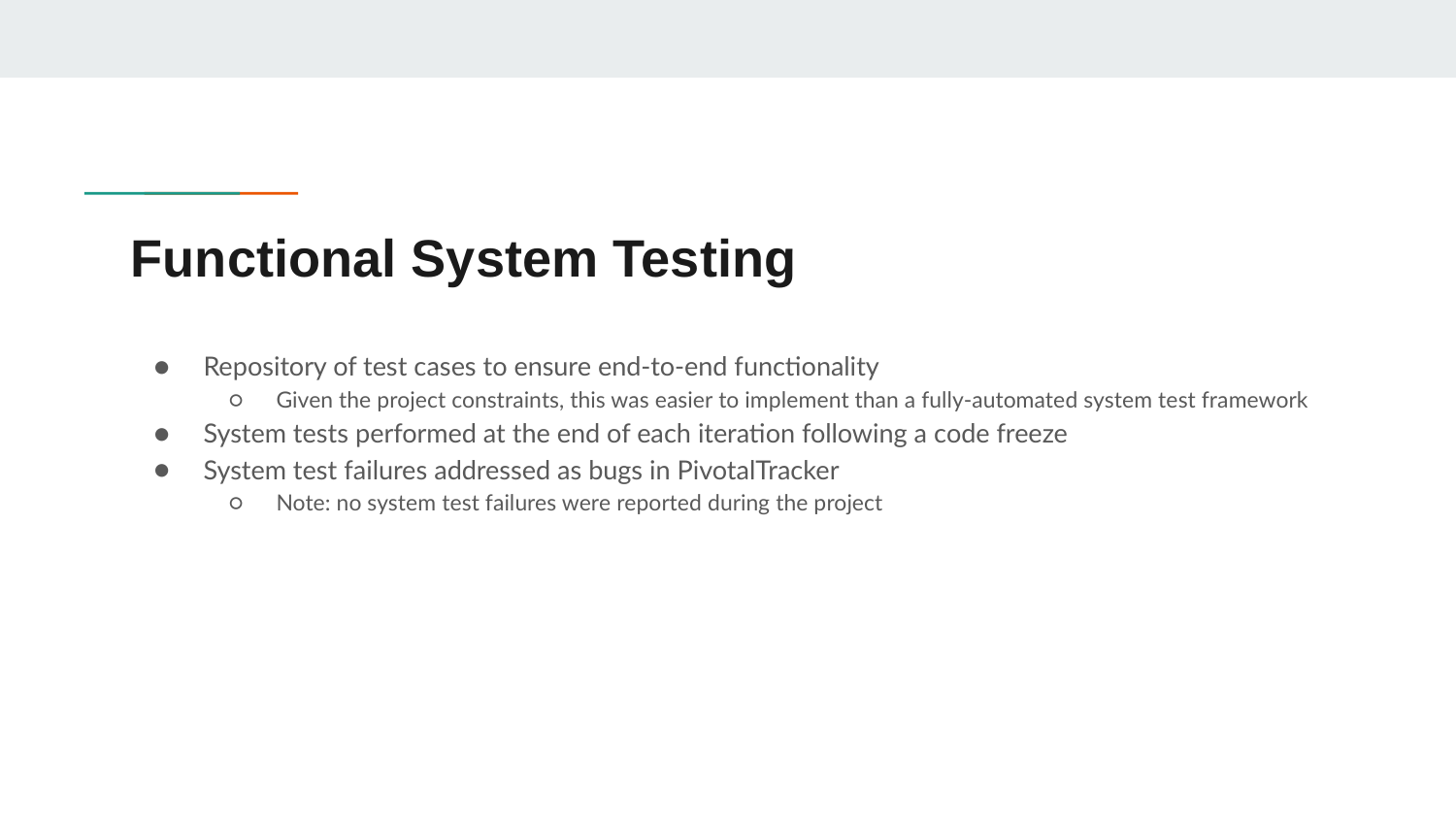

# Functional System Testing
Repository of test cases to ensure end-to-end functionality
Given the project constraints, this was easier to implement than a fully-automated system test framework
System tests performed at the end of each iteration following a code freeze
System test failures addressed as bugs in PivotalTracker
Note: no system test failures were reported during the project